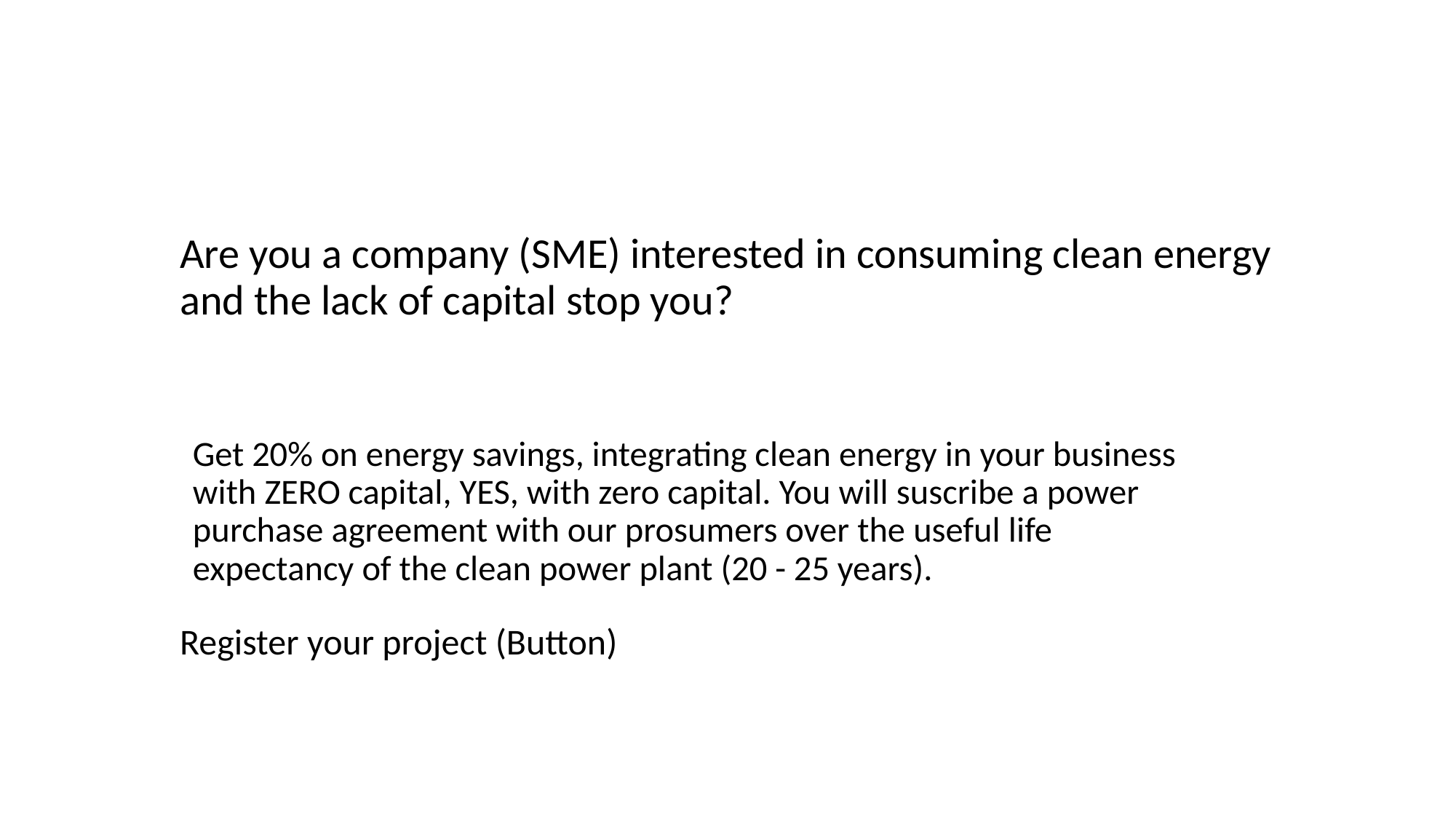

# Are you a company (SME) interested in consuming clean energy and the lack of capital stop you?
Get 20% on energy savings, integrating clean energy in your business with ZERO capital, YES, with zero capital. You will suscribe a power purchase agreement with our prosumers over the useful life expectancy of the clean power plant (20 - 25 years).
Register your project (Button)